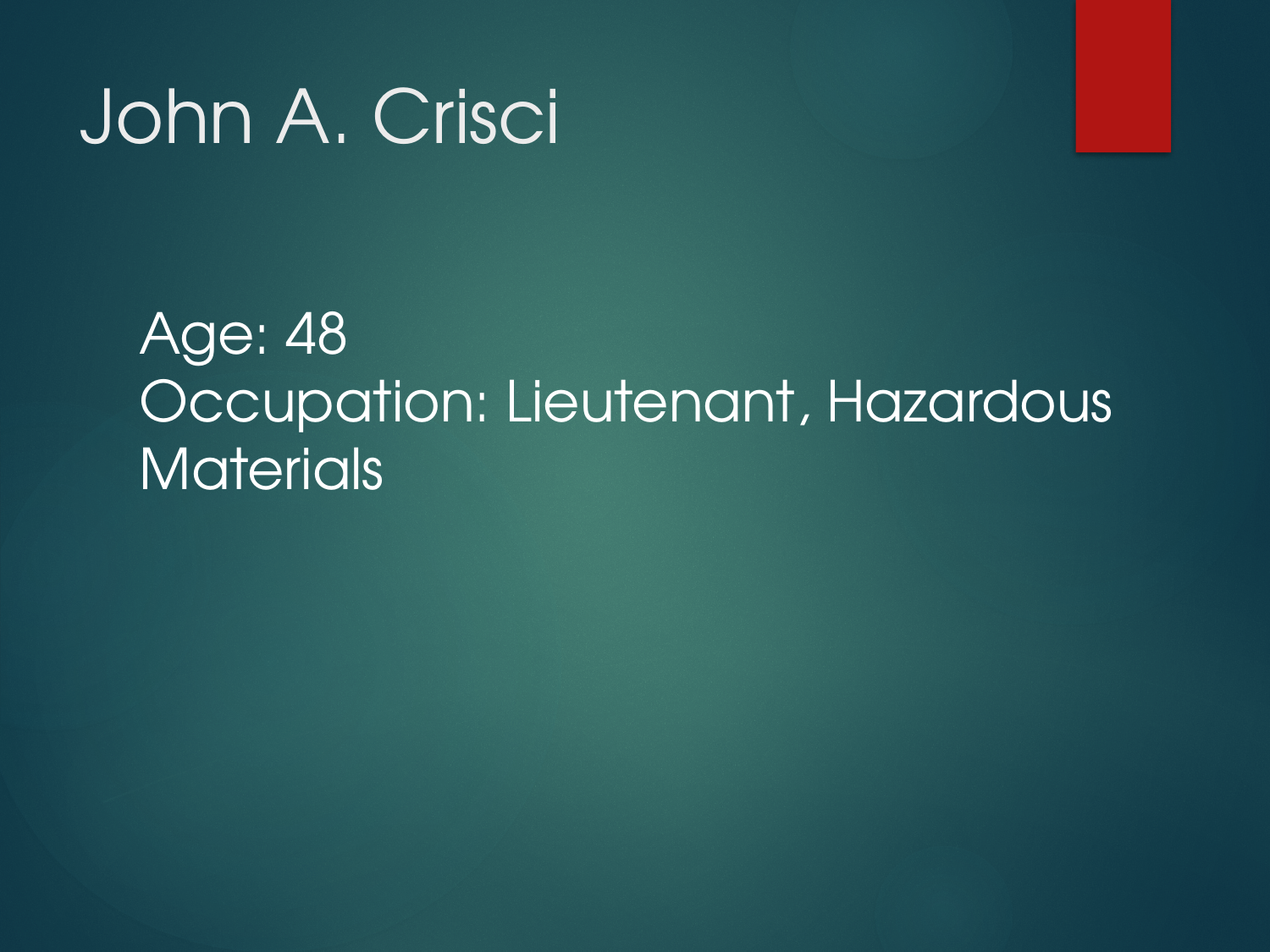

# John A. Crisci

Age: 48
Occupation: Lieutenant, Hazardous Materials